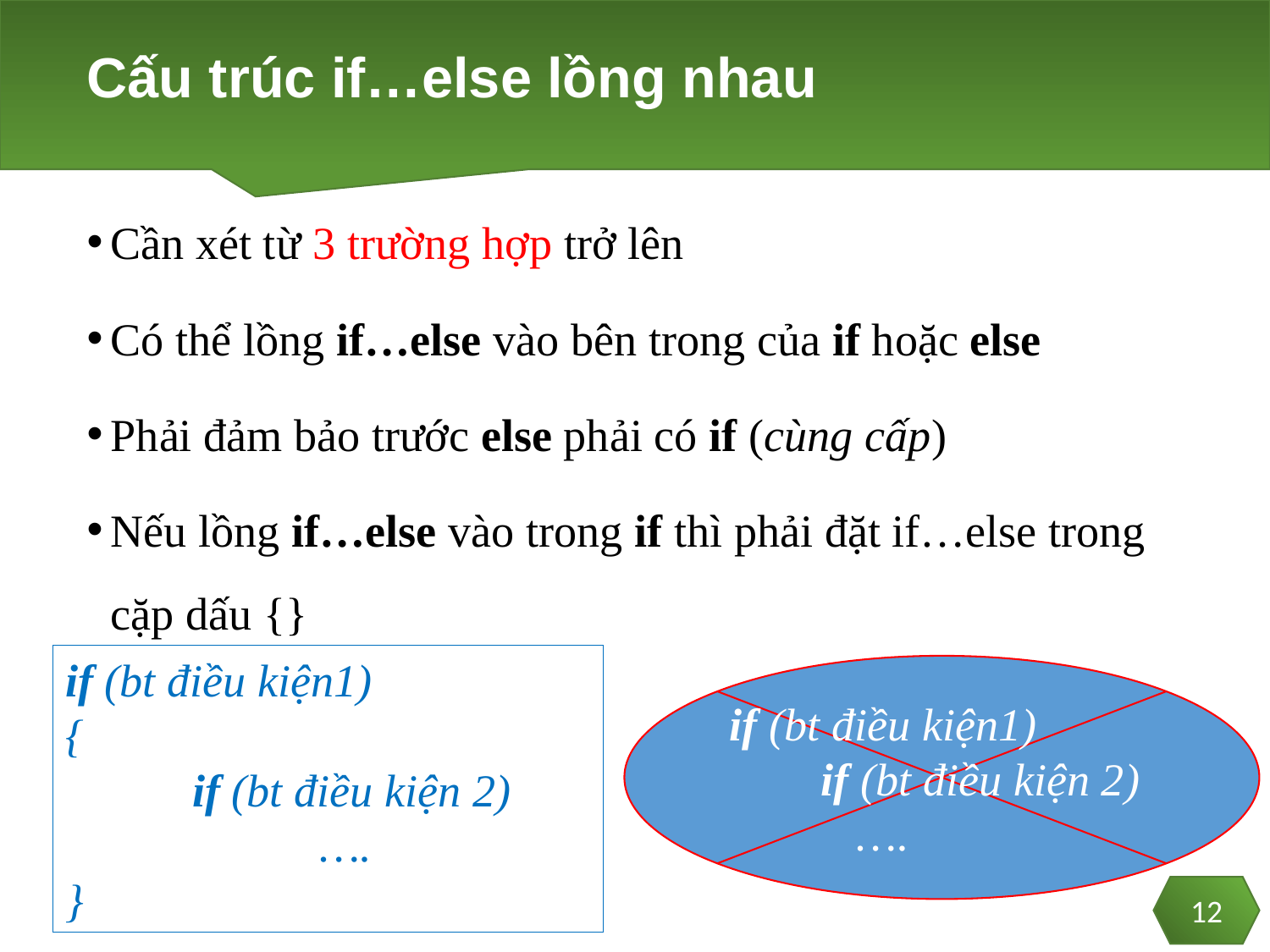

# Cấu trúc if…else lồng nhau
Cần xét từ 3 trường hợp trở lên
Có thể lồng if…else vào bên trong của if hoặc else
Phải đảm bảo trước else phải có if (cùng cấp)
Nếu lồng if…else vào trong if thì phải đặt if…else trong cặp dấu {}
if (bt điều kiện1)
{
	if (bt điều kiện 2)
		….
}
if (bt điều kiện1)
        if (bt điều kiện 2)
	….